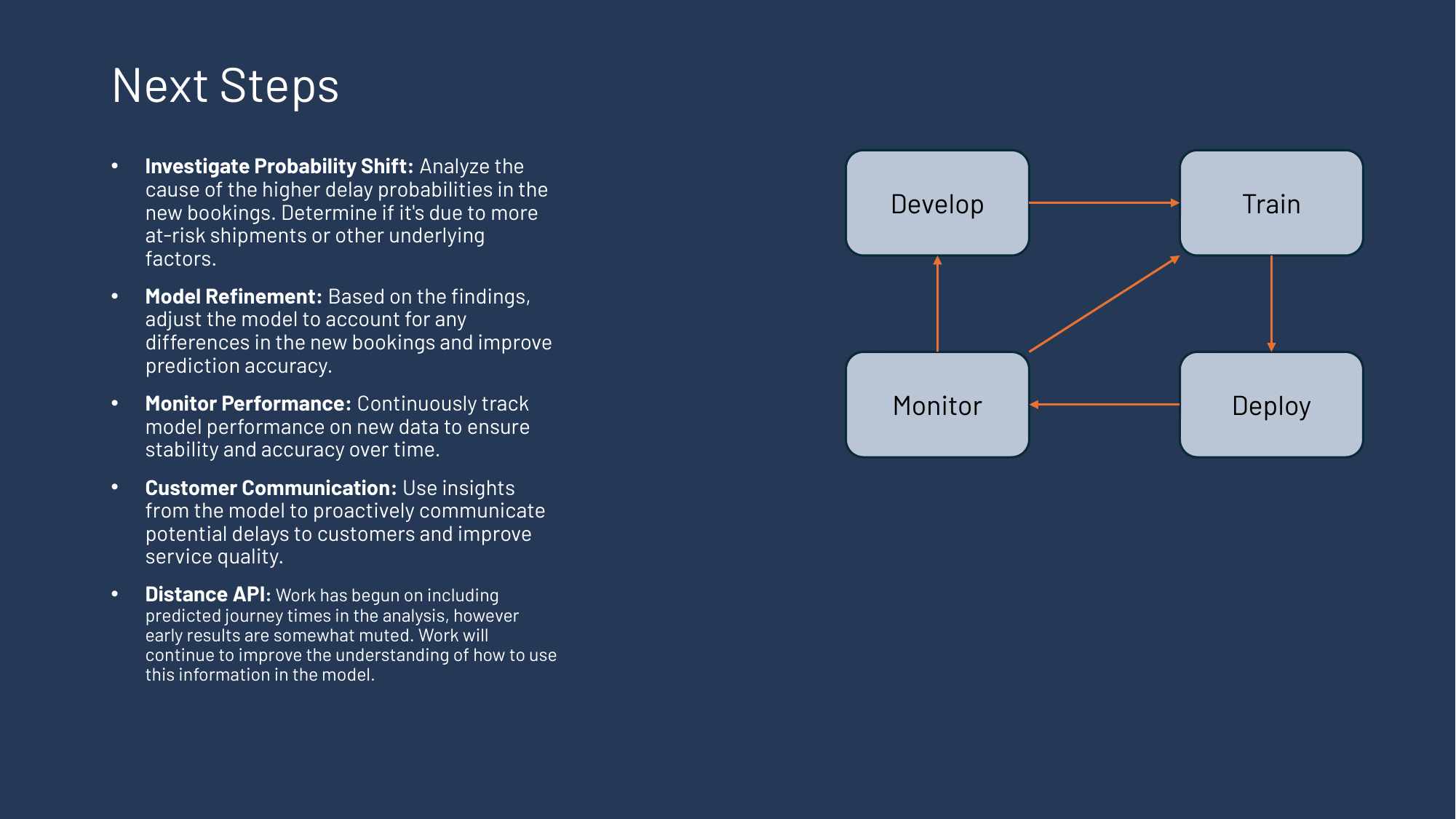

# Next Steps
Investigate Probability Shift: Analyze the cause of the higher delay probabilities in the new bookings. Determine if it's due to more at-risk shipments or other underlying factors.
Model Refinement: Based on the findings, adjust the model to account for any differences in the new bookings and improve prediction accuracy.
Monitor Performance: Continuously track model performance on new data to ensure stability and accuracy over time.
Customer Communication: Use insights from the model to proactively communicate potential delays to customers and improve service quality.
Distance API: Work has begun on including predicted journey times in the analysis, however early results are somewhat muted. Work will continue to improve the understanding of how to use this information in the model.
Develop
Train
Monitor
Deploy